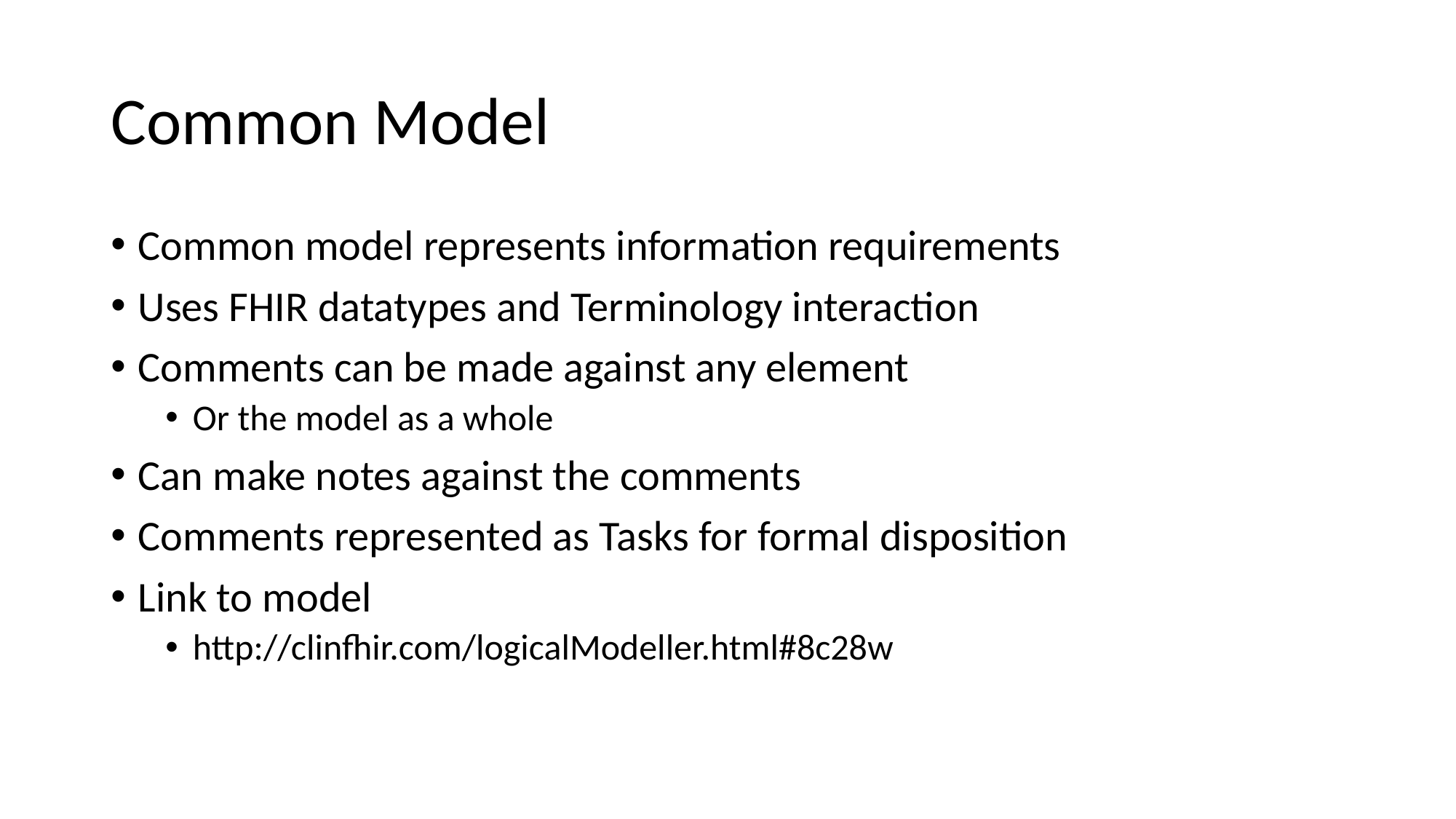

# Common Model
Common model represents information requirements
Uses FHIR datatypes and Terminology interaction
Comments can be made against any element
Or the model as a whole
Can make notes against the comments
Comments represented as Tasks for formal disposition
Link to model
http://clinfhir.com/logicalModeller.html#8c28w